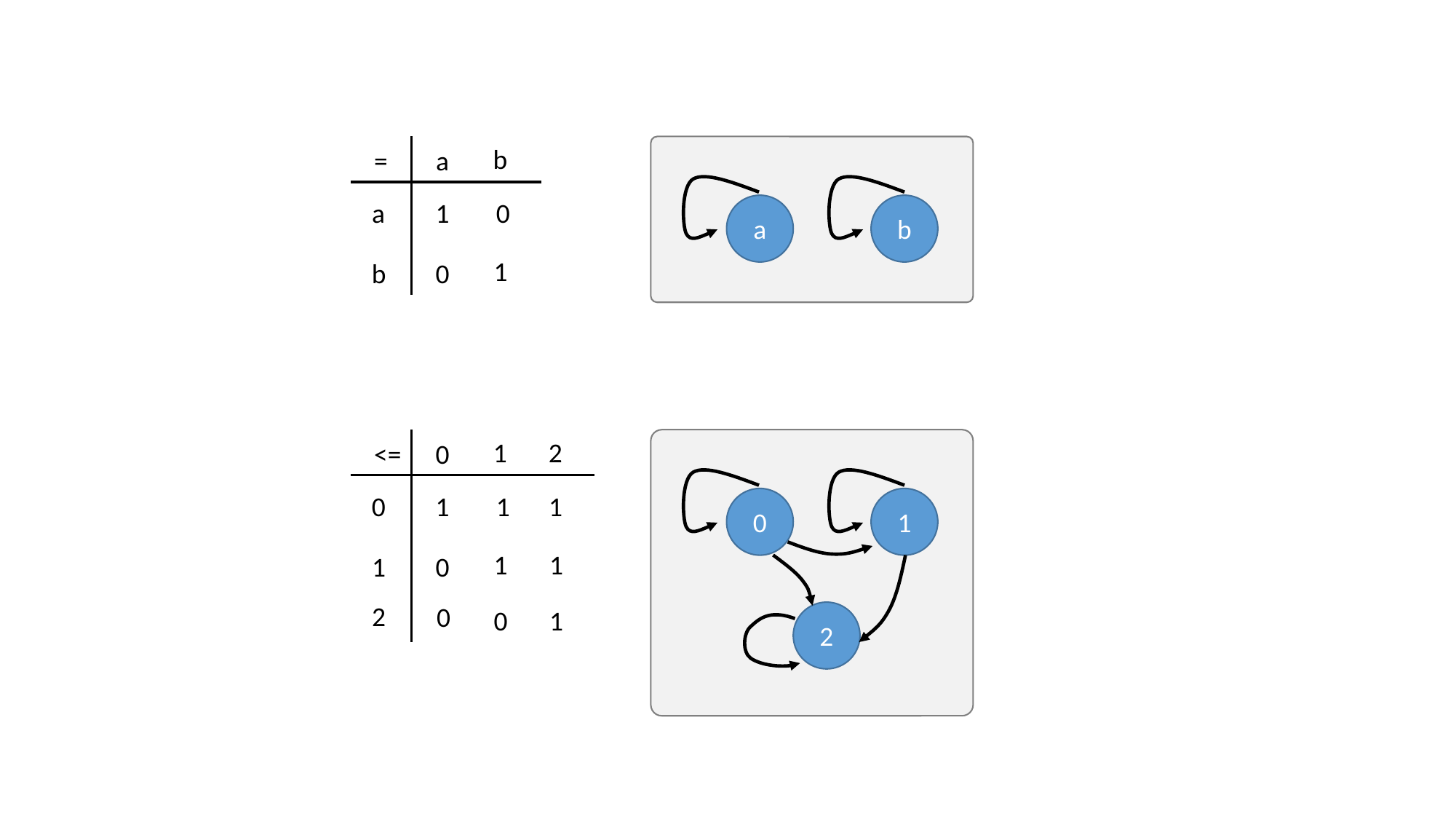

b

=
a

a
1
0
a
b
1
b
0
1
2

<=
0

0
1
1
1
0
1
1
1

1
0

2
0
0
1
2